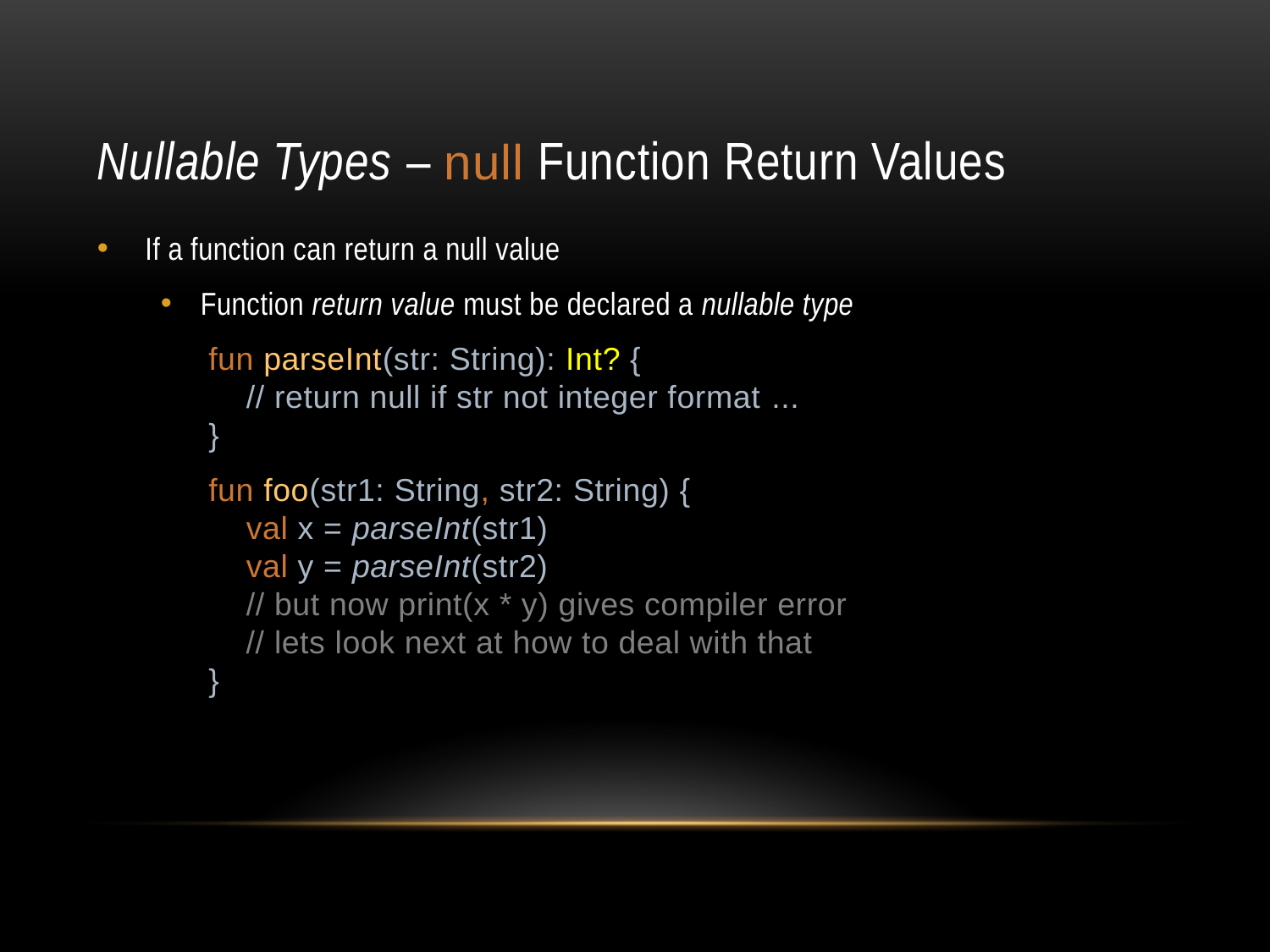

# Nullable Types – null Function Return Values
If a function can return a null value
Function return value must be declared a nullable type
fun parseInt(str: String): Int? {
    // return null if str not integer format ...
}
fun foo(str1: String, str2: String) {
    val x = parseInt(str1)
    val y = parseInt(str2)
    // but now print(x * y) gives compiler error
    // lets look next at how to deal with that
}